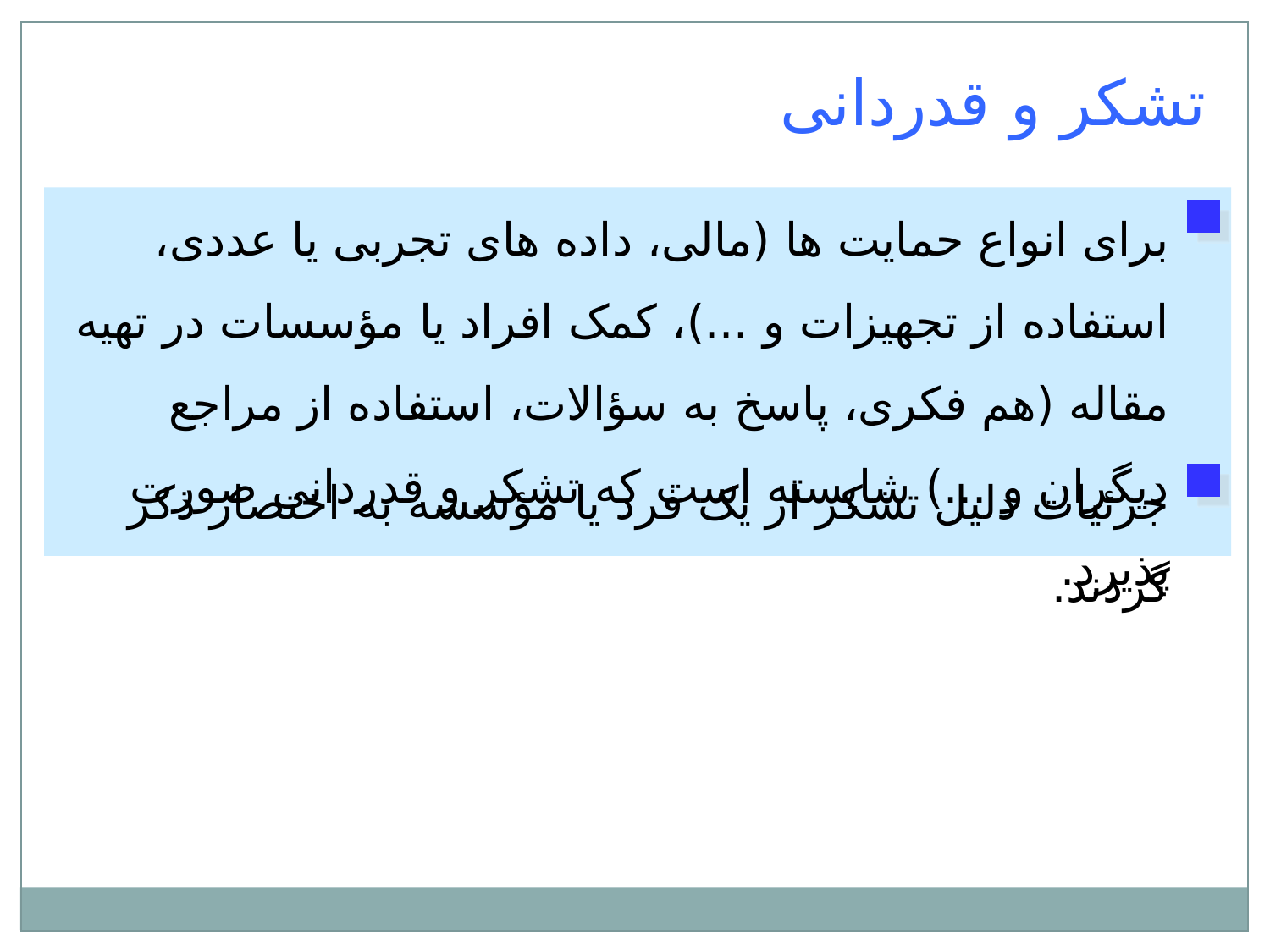

تشکر و قدردانی
برای انواع حمايت ها (مالی، داده های تجربی يا عددی، استفاده از تجهيزات و ...)، کمک افراد يا مؤسسات در تهيه مقاله (هم فکری، پاسخ به سؤالات، استفاده از مراجع ديگران و ...) شايسته است که تشکر و قدردانی صورت پذيرد.

جزئيات دليل تشکر از يک فرد يا مؤسسه به اختصار ذکر گردند.